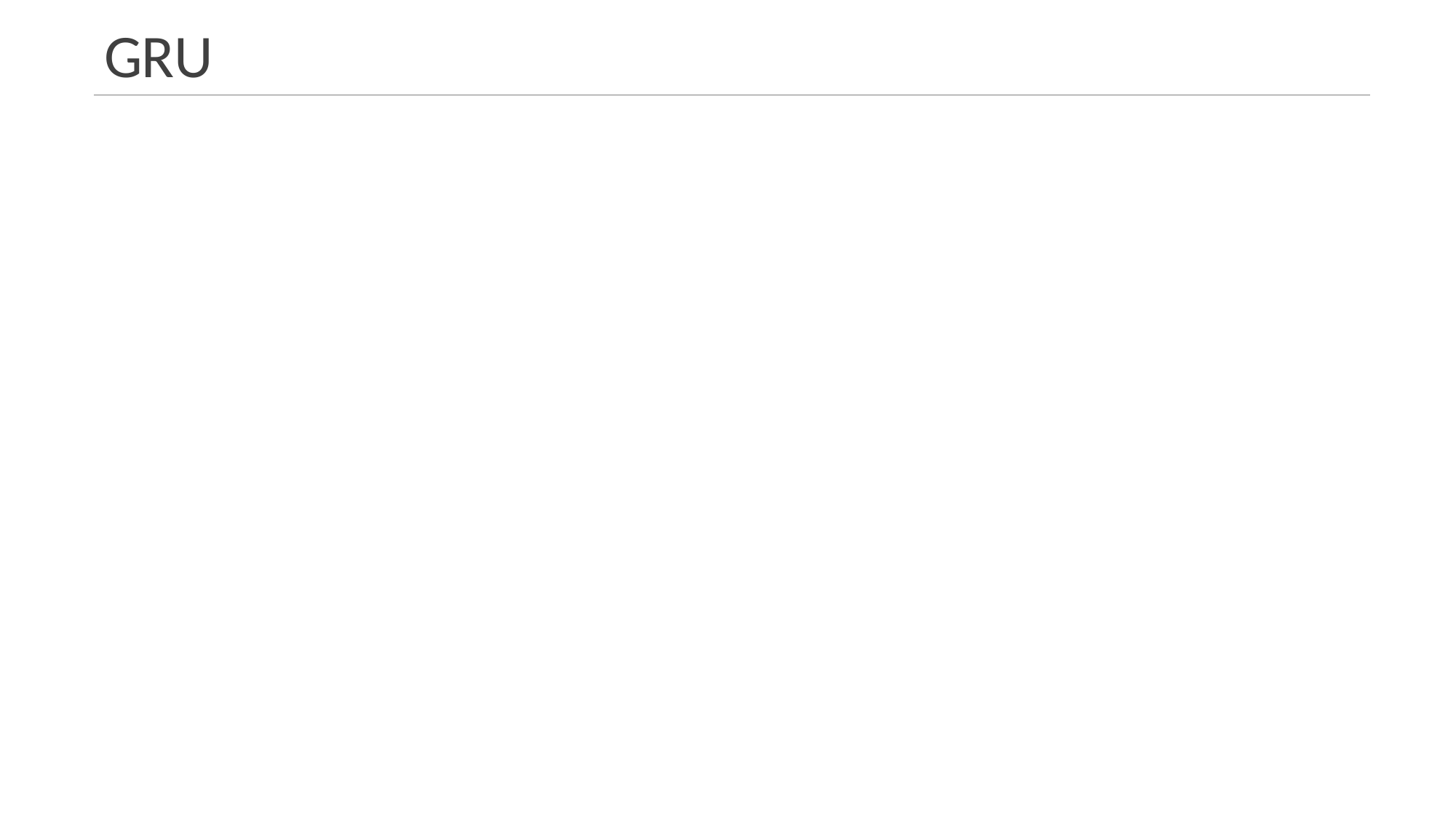

# GRU

12/6/2023
Human Computer Interaction
6